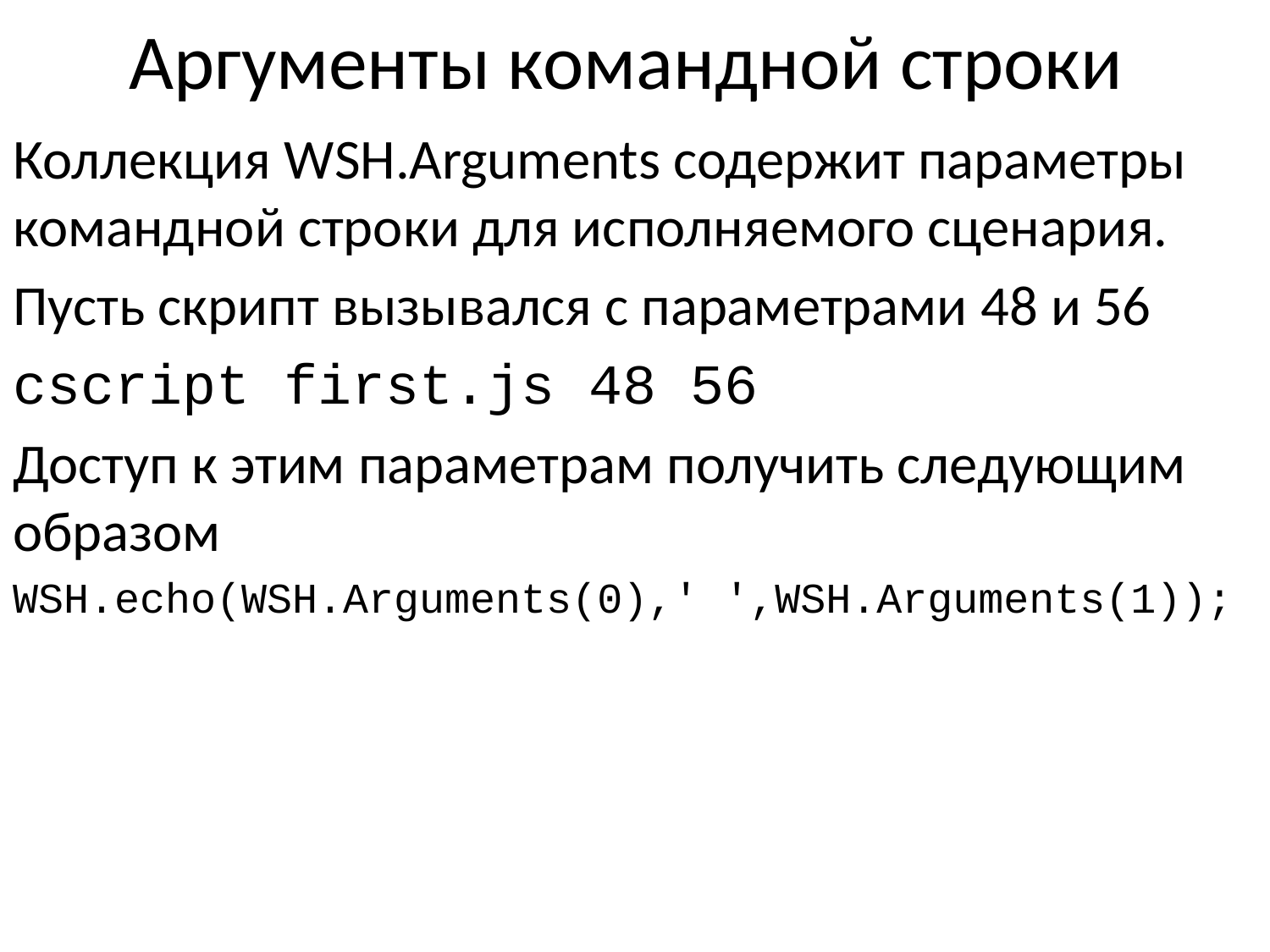

# Аргументы командной строки
Коллекция WSH.Arguments содержит параметры командной строки для исполняемого сценария.
Пусть скрипт вызывался с параметрами 48 и 56
cscript first.js 48 56
Доступ к этим параметрам получить следующим образом
WSH.echo(WSH.Arguments(0),' ',WSH.Arguments(1));